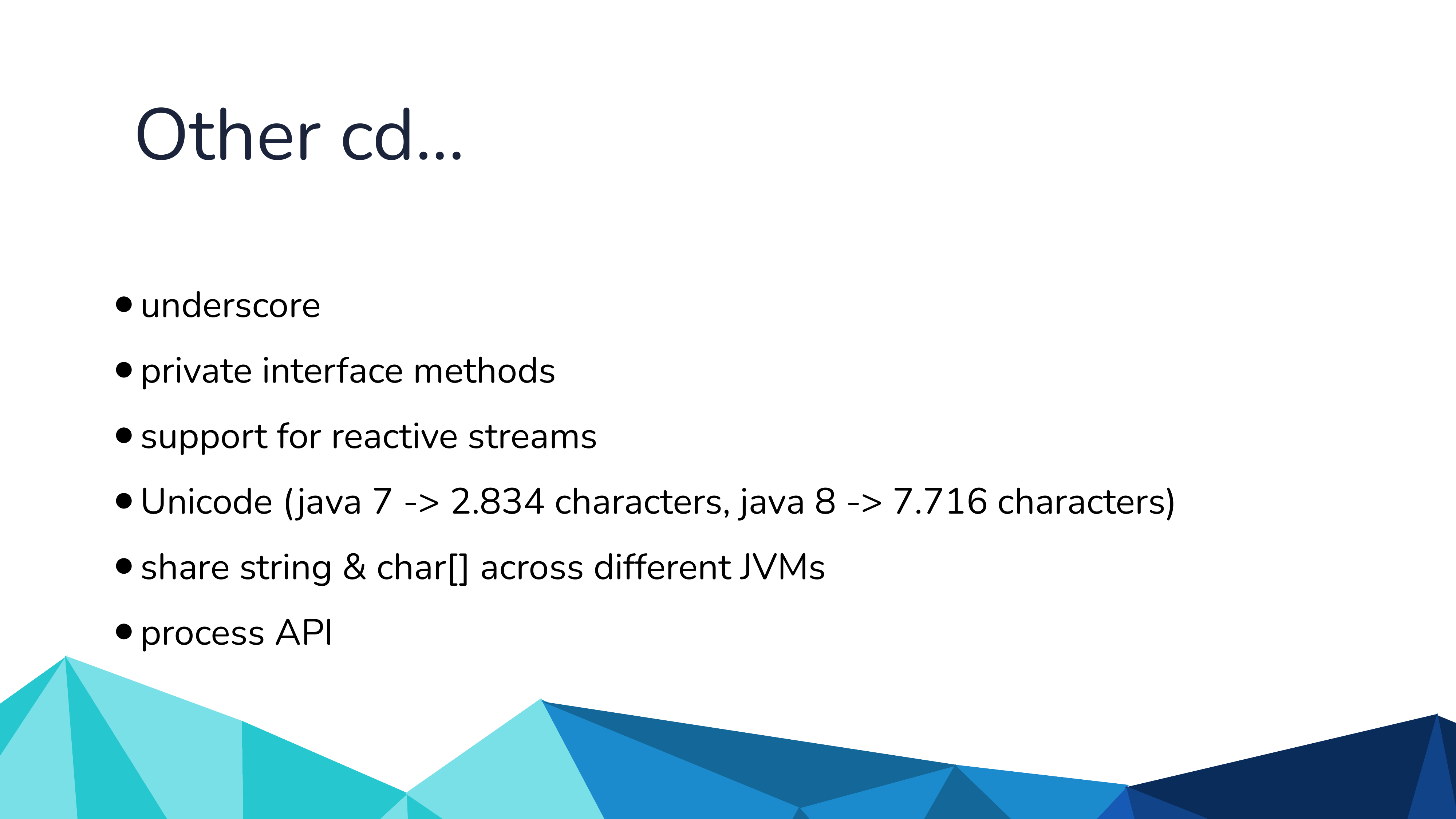

Other cd...
underscore
private interface methods
support for reactive streams
Unicode (java 7 -> 2.834 characters, java 8 -> 7.716 characters)
share string & char[] across different JVMs
process API